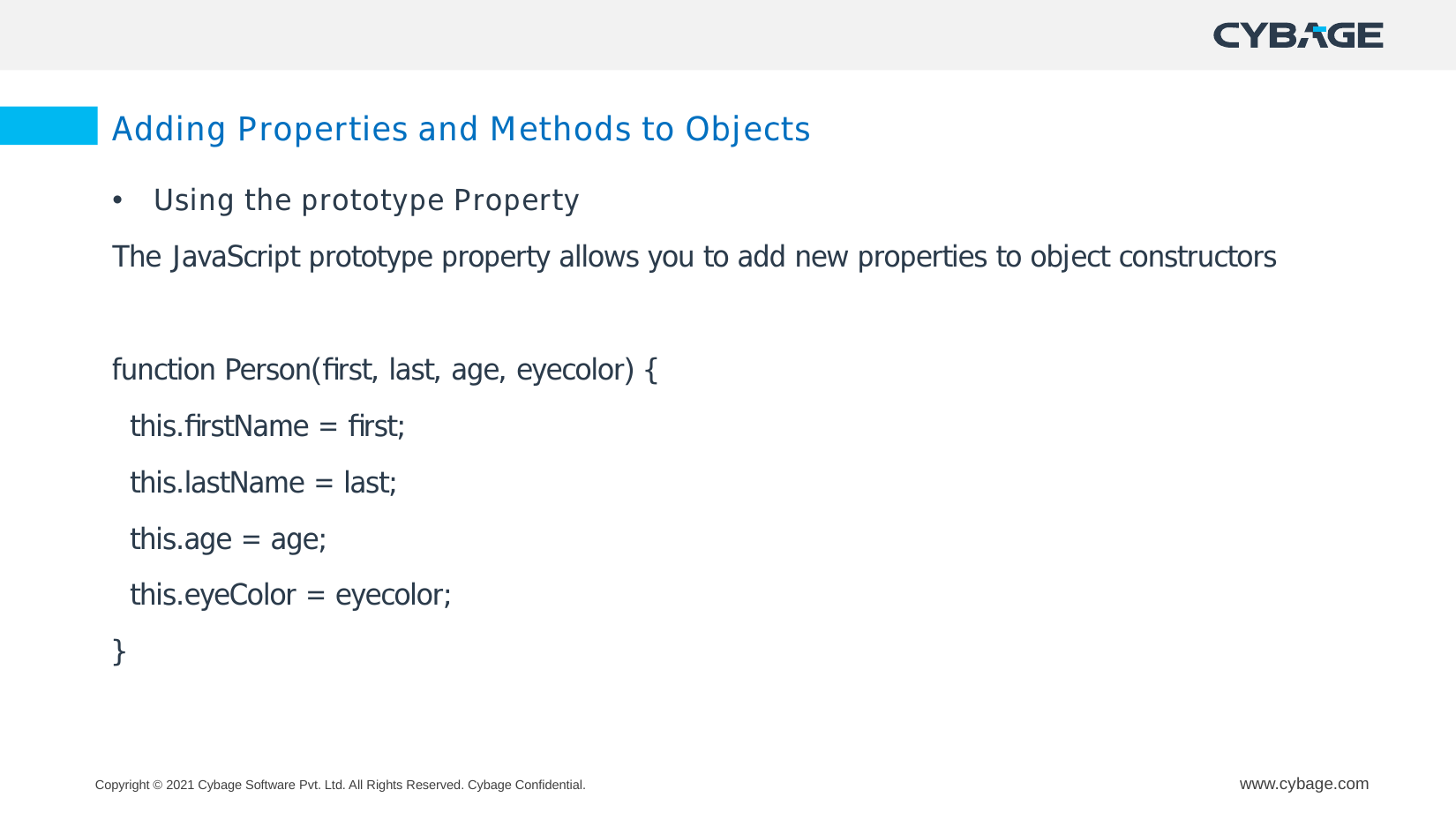

Adding Properties and Methods to Objects

Using the prototype Property
The JavaScript prototype property allows you to add new properties to object constructors

function Person(first, last, age, eyecolor) {
  this.firstName = first;
  this.lastName = last;
  this.age = age;
  this.eyeColor = eyecolor;
}